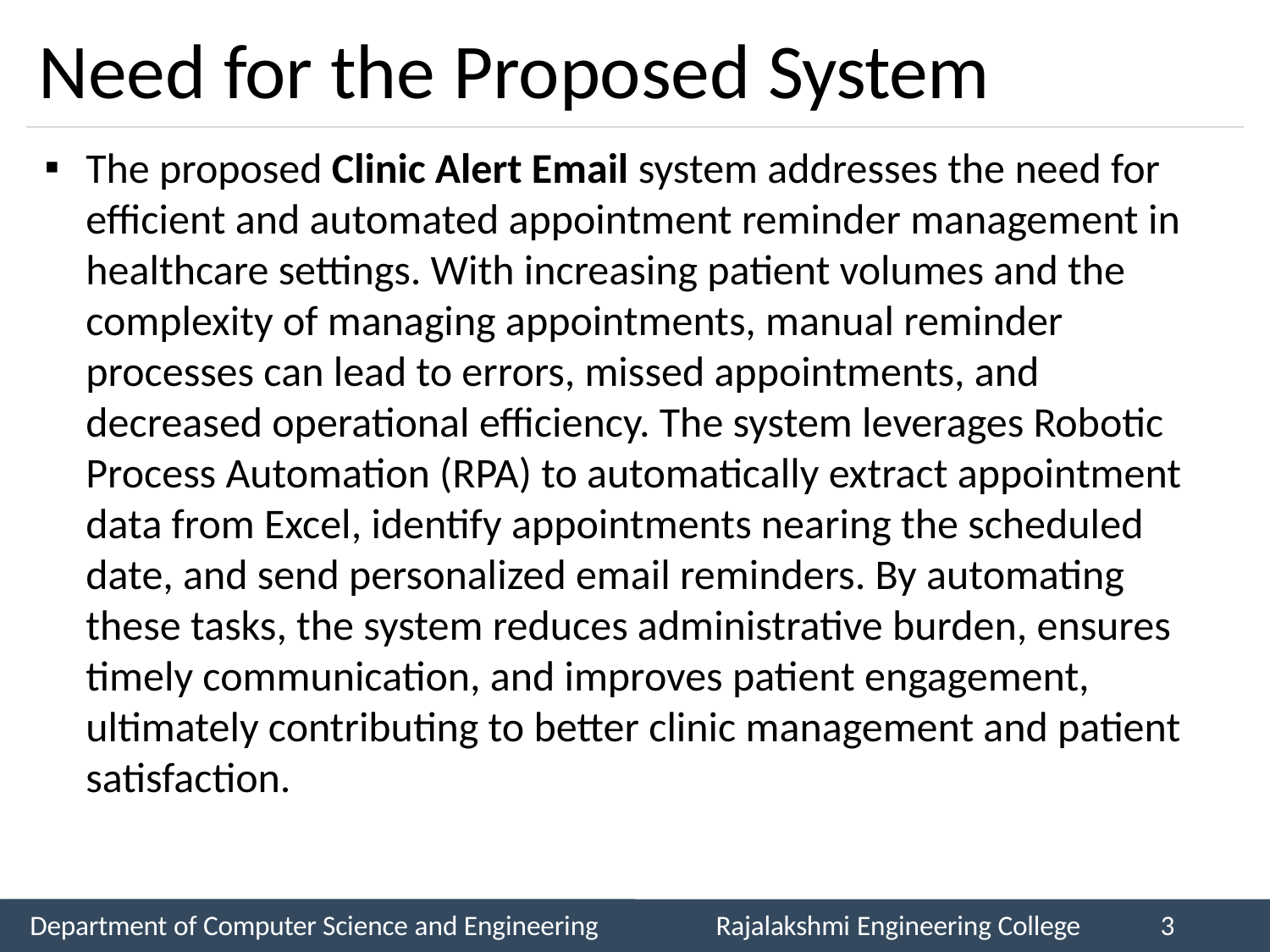

# Need for the Proposed System
The proposed Clinic Alert Email system addresses the need for efficient and automated appointment reminder management in healthcare settings. With increasing patient volumes and the complexity of managing appointments, manual reminder processes can lead to errors, missed appointments, and decreased operational efficiency. The system leverages Robotic Process Automation (RPA) to automatically extract appointment data from Excel, identify appointments nearing the scheduled date, and send personalized email reminders. By automating these tasks, the system reduces administrative burden, ensures timely communication, and improves patient engagement, ultimately contributing to better clinic management and patient satisfaction.
Department of Computer Science and Engineering
Rajalakshmi Engineering College
3